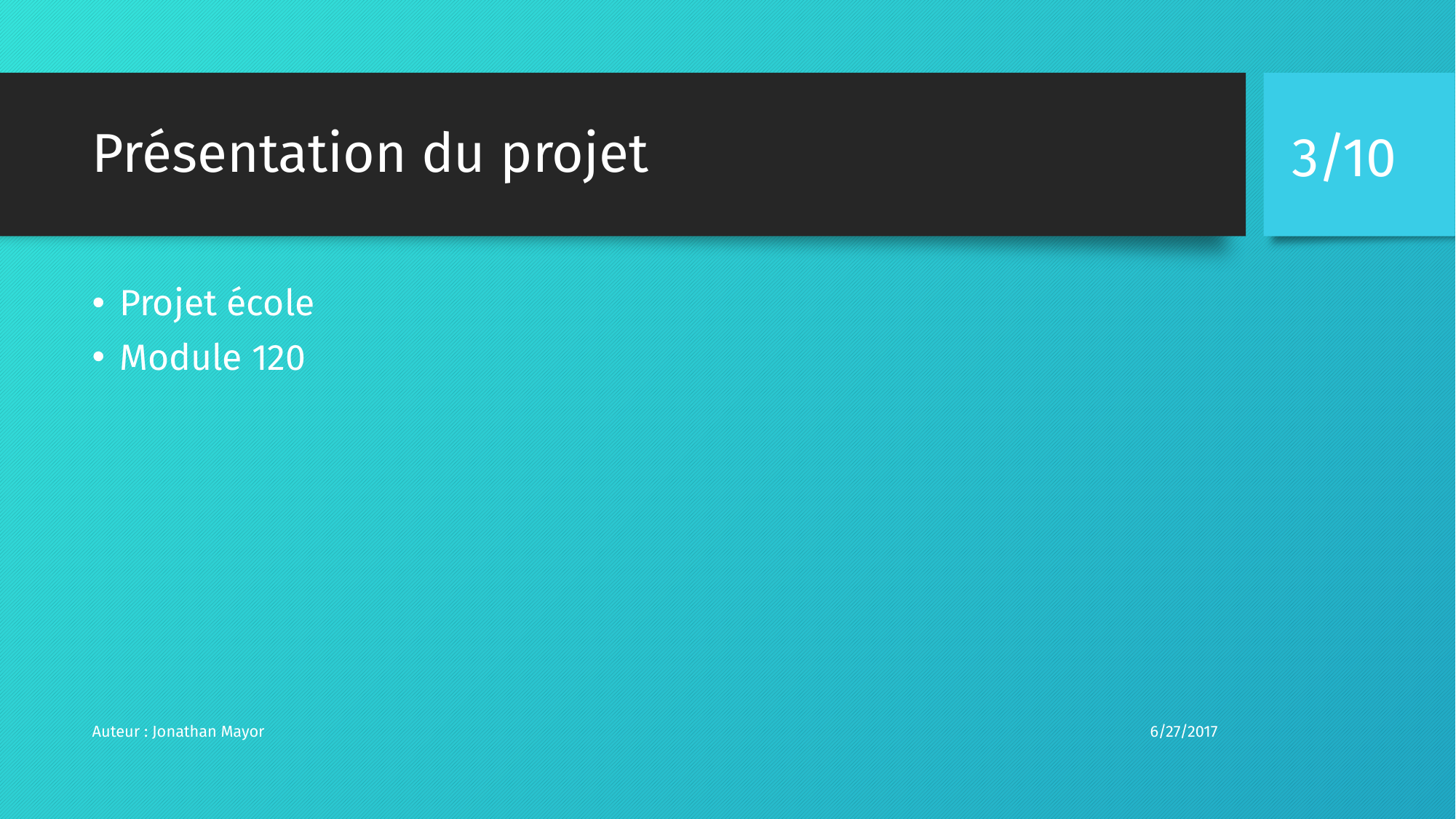

3/10
# Présentation du projet
Projet école
Module 120
6/27/2017
Auteur : Jonathan Mayor